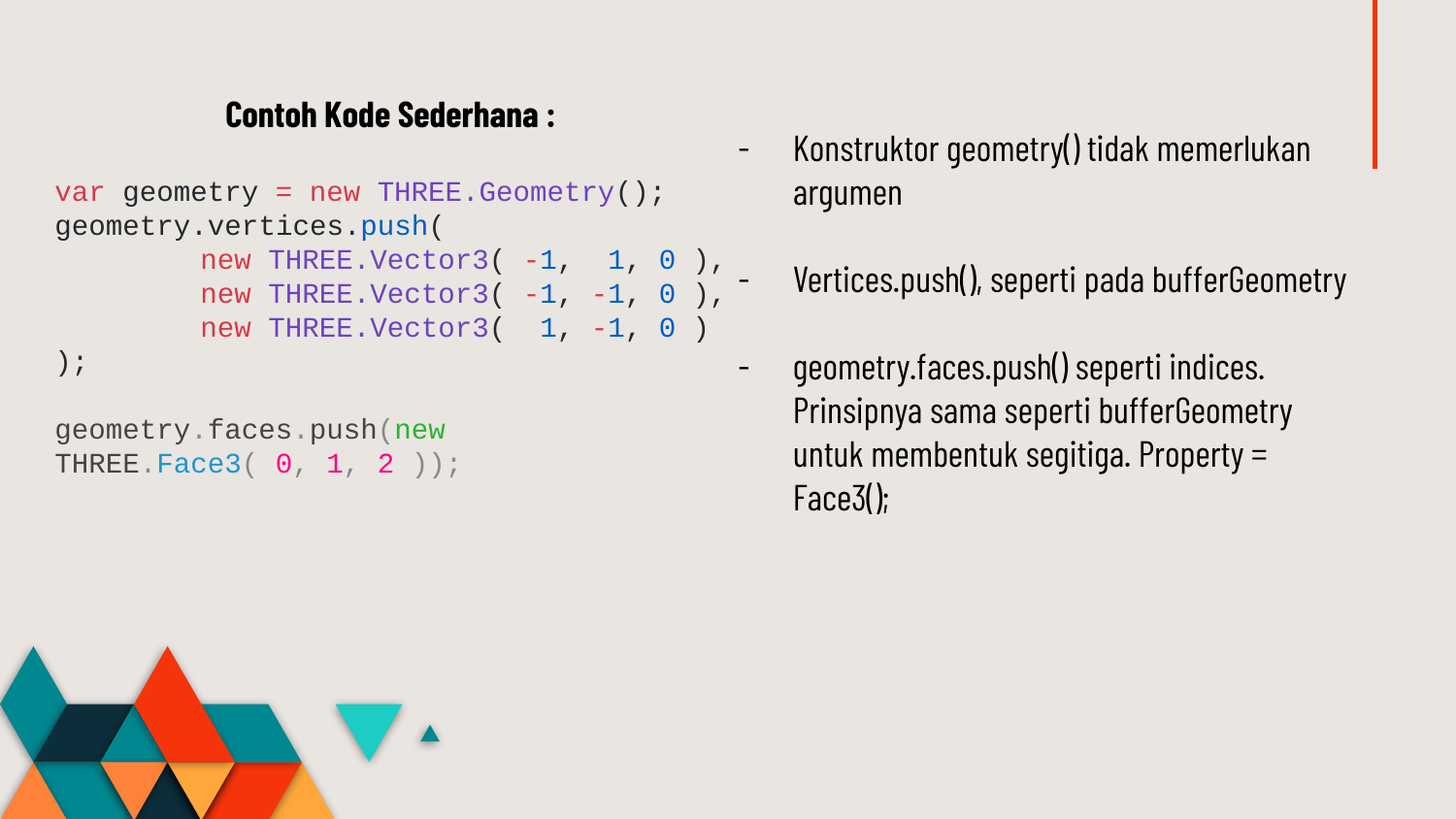

Contoh Kode Sederhana :

var geometry = new THREE.Geometry();
geometry.vertices.push(
	new THREE.Vector3( -1,  1, 0 ),
	new THREE.Vector3( -1, -1, 0 ),
	new THREE.Vector3(  1, -1, 0 )
);

geometry.faces.push(new THREE.Face3( 0, 1, 2 ));

Konstruktor geometry() tidak memerlukan argumen

Vertices.push(), seperti pada bufferGeometry

geometry.faces.push() seperti indices. Prinsipnya sama seperti bufferGeometry untuk membentuk segitiga. Property = Face3();